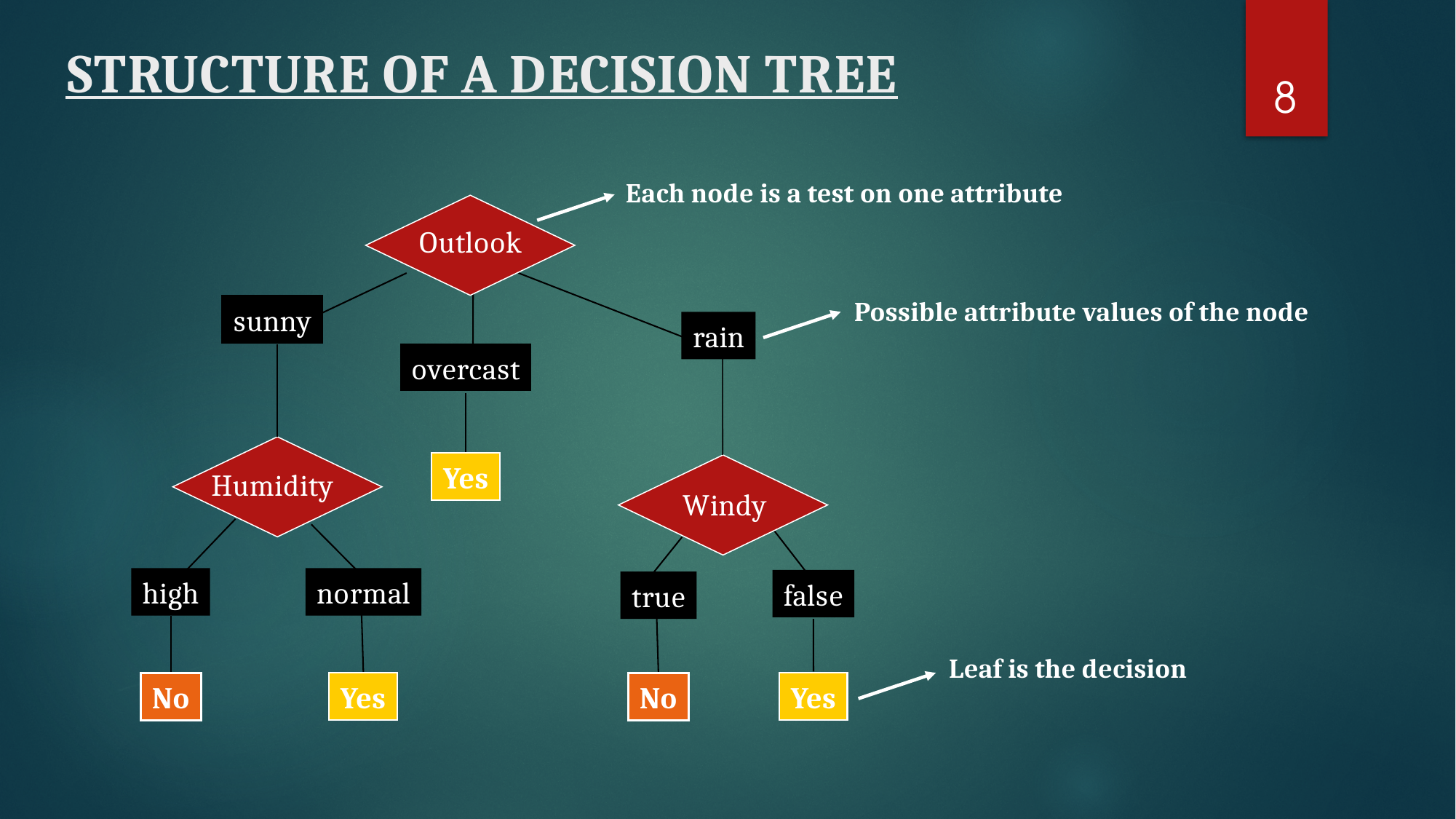

STRUCTURE OF A DECISION TREE
8
Each node is a test on one attribute

Outlook

Possible attribute values of the node

sunny
rain

overcast

Yes

Humidity
Windy

high
normal
false
true

Leaf is the decision
No
Yes
No
Yes